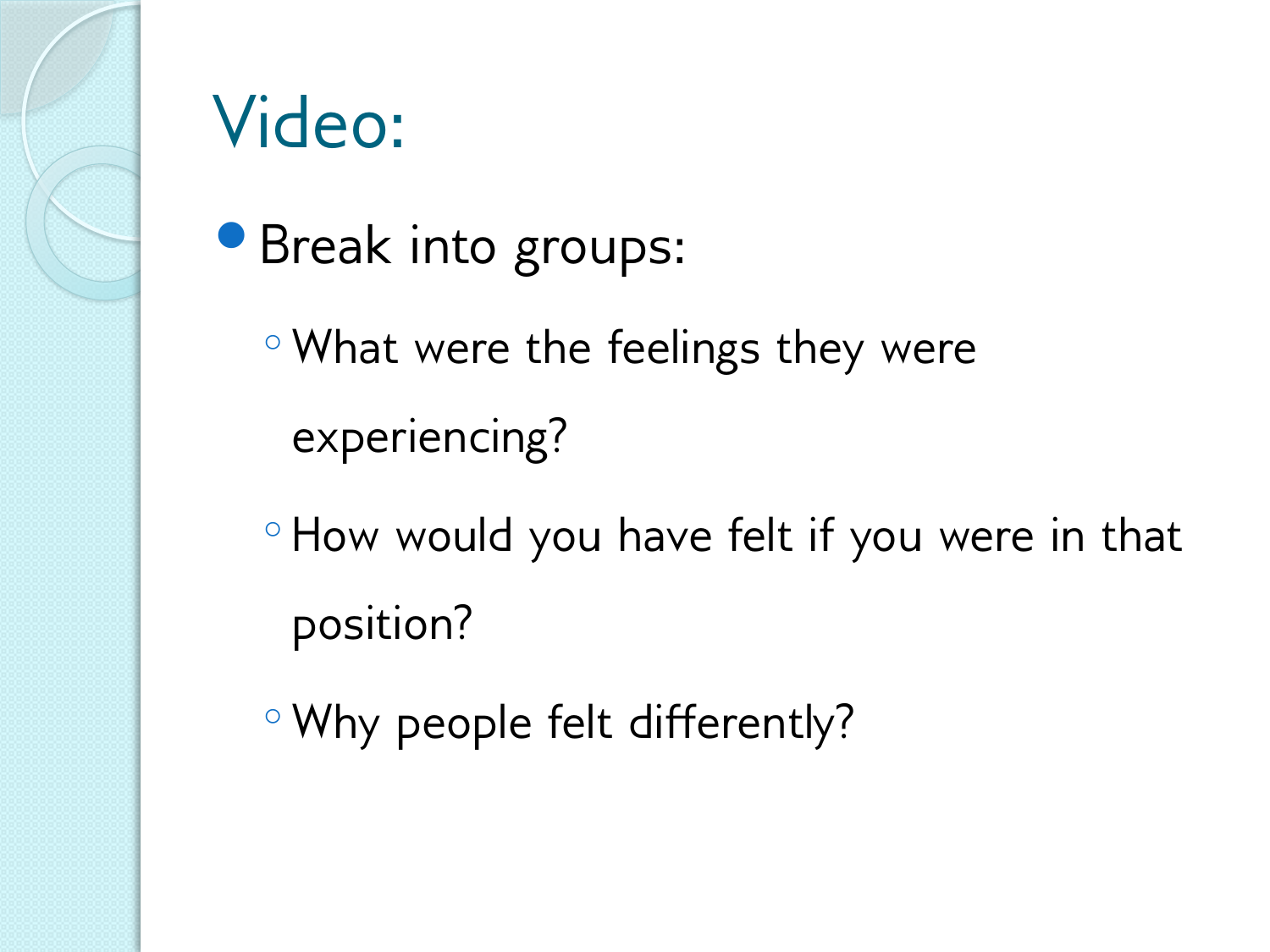

# Video:
Break into groups:
What were the feelings they were experiencing?
How would you have felt if you were in that position?
Why people felt differently?